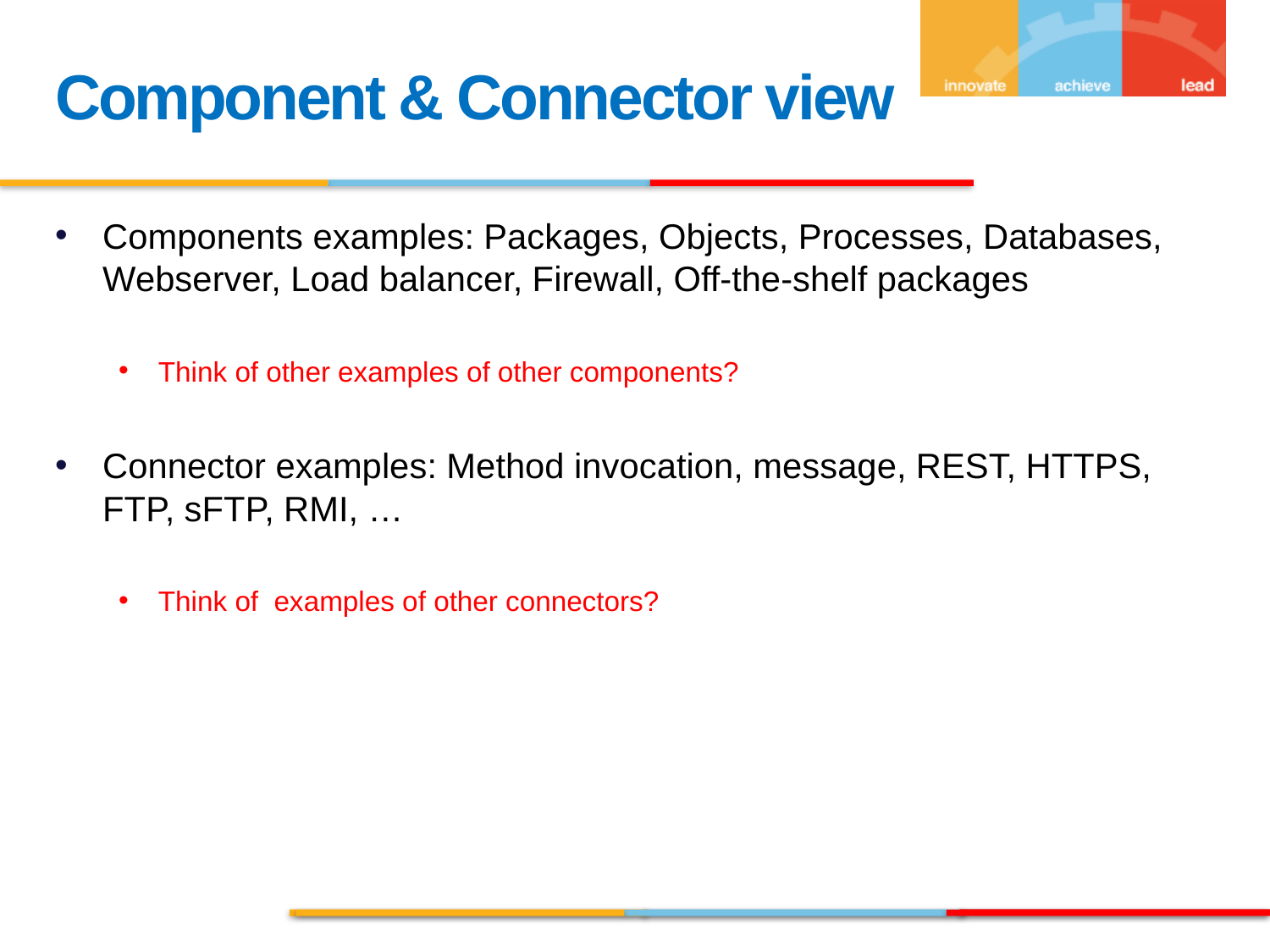

Component & Connector view
Components examples: Packages, Objects, Processes, Databases, Webserver, Load balancer, Firewall, Off-the-shelf packages

Think of other examples of other components?

Connector examples: Method invocation, message, REST, HTTPS, FTP, sFTP, RMI, …

Think of  examples of other connectors?